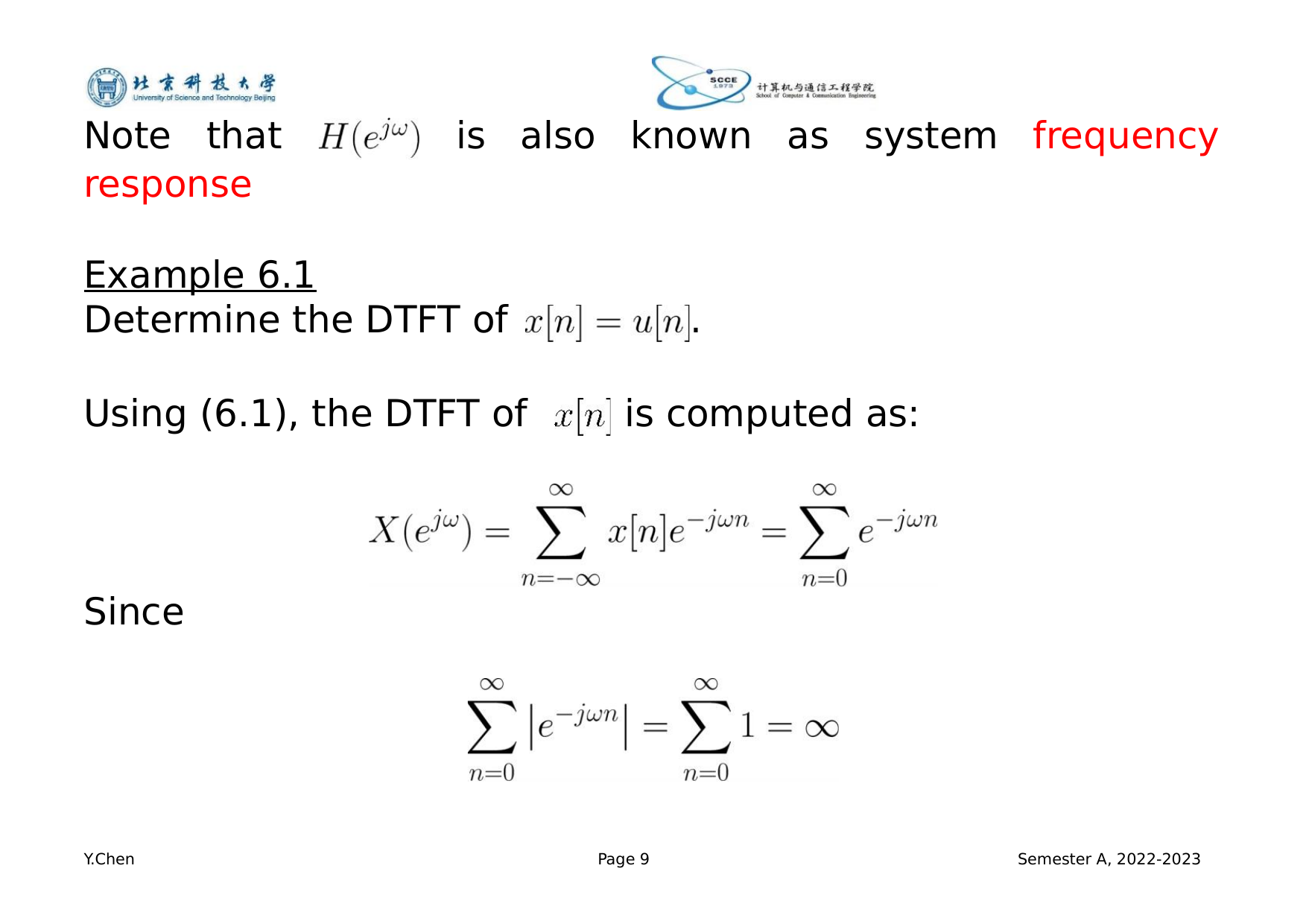

Note that
response
is also known as system frequency

Example 6.1
Determine the DTFT of
.

Using (6.1), the DTFT of
is computed as:

Since

Y.Chen
Page 9
Semester A, 2022-2023